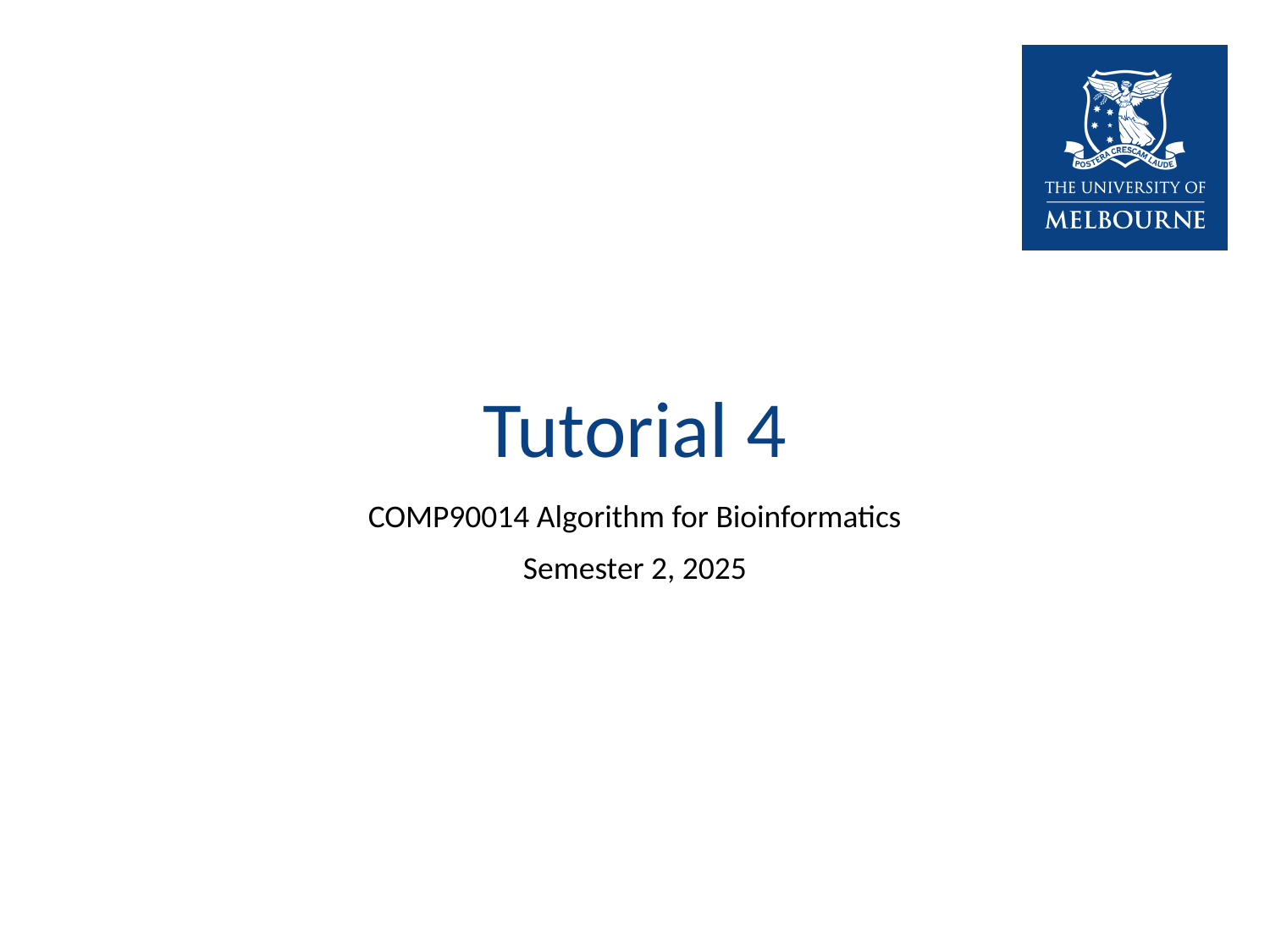

# Tutorial 4
COMP90014 Algorithm for Bioinformatics
Semester 2, 2025